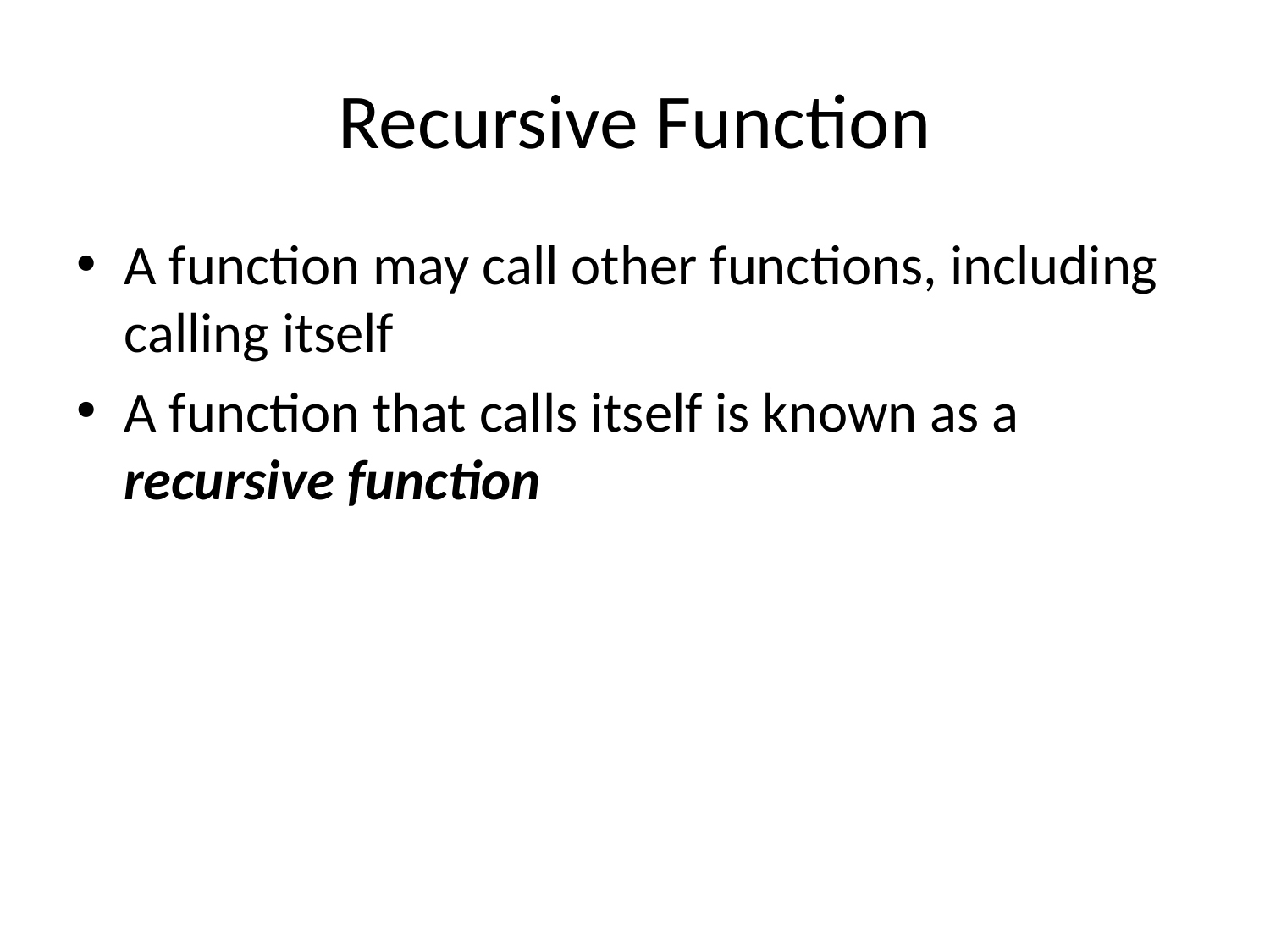

# Recursive Function
A function may call other functions, including calling itself
A function that calls itself is known as a recursive function